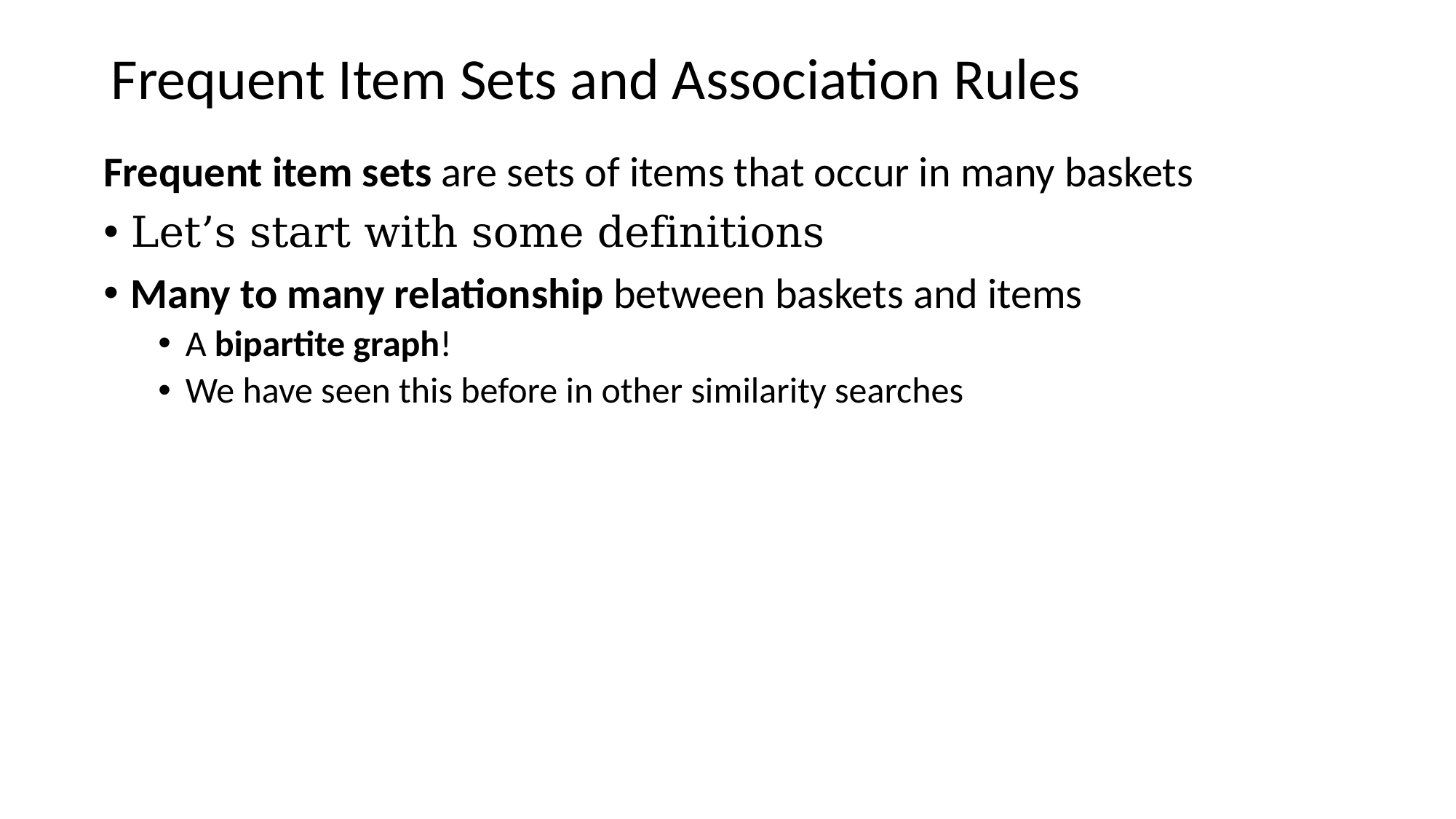

# Frequent Item Sets and Association Rules
Frequent item sets are sets of items that occur in many baskets
Let’s start with some definitions
Many to many relationship between baskets and items
A bipartite graph!
We have seen this before in other similarity searches